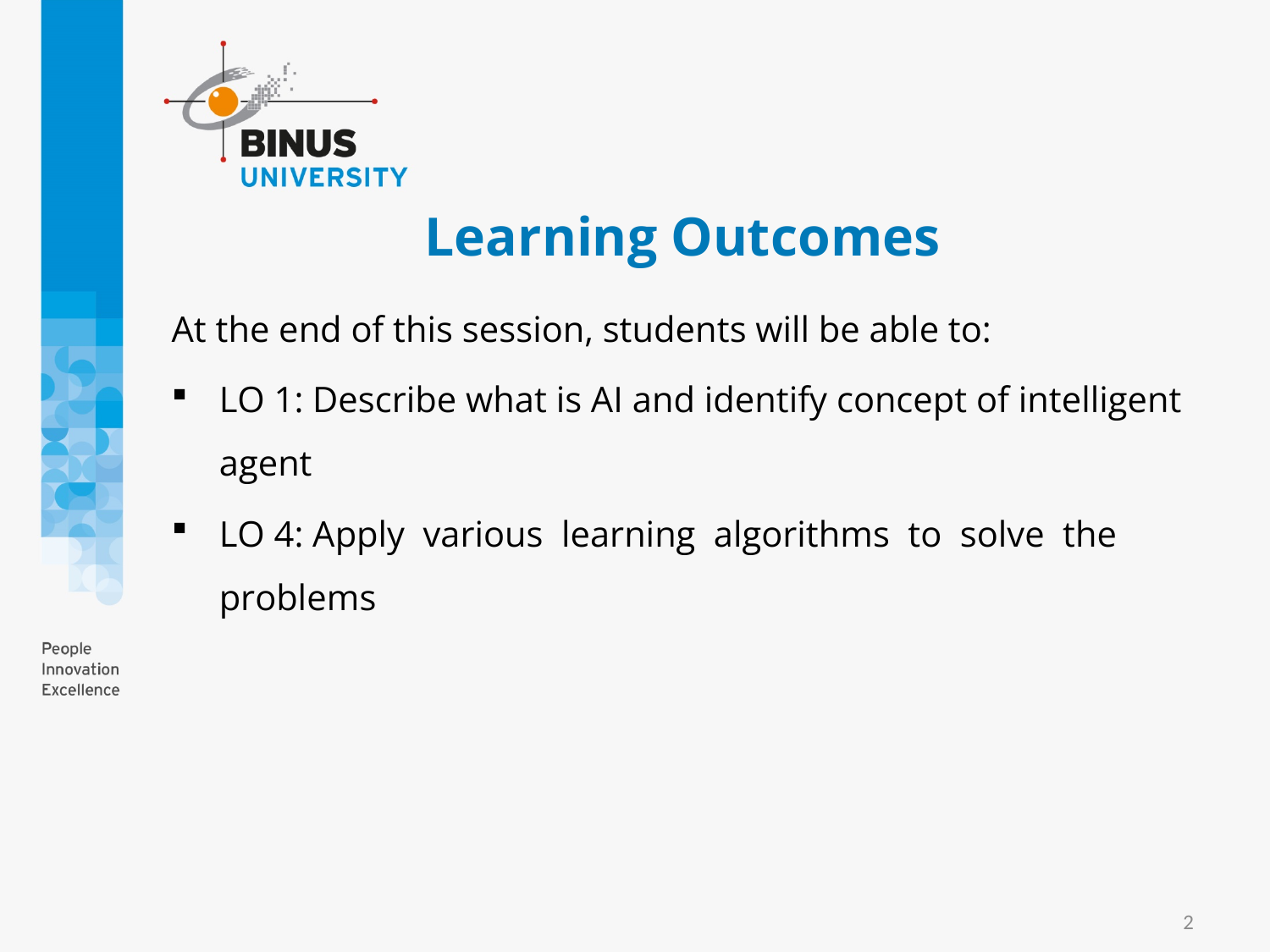

# Learning Outcomes
At the end of this session, students will be able to:
LO 1: Describe what is AI and identify concept of intelligent agent
LO 4: Apply  various  learning  algorithms  to  solve  the  problems
2